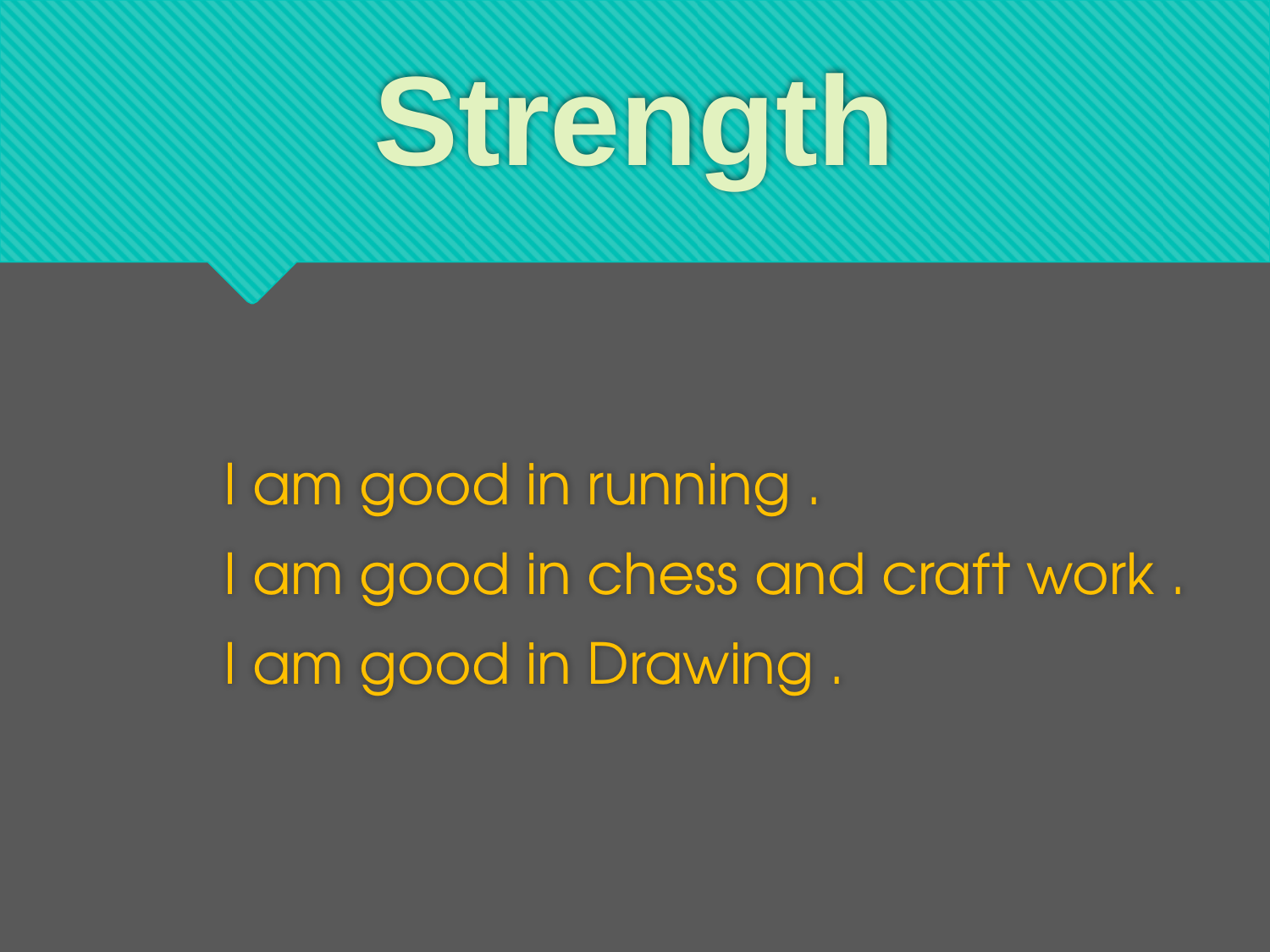

# Strength
I am good in running .
I am good in chess and craft work .
I am good in Drawing .